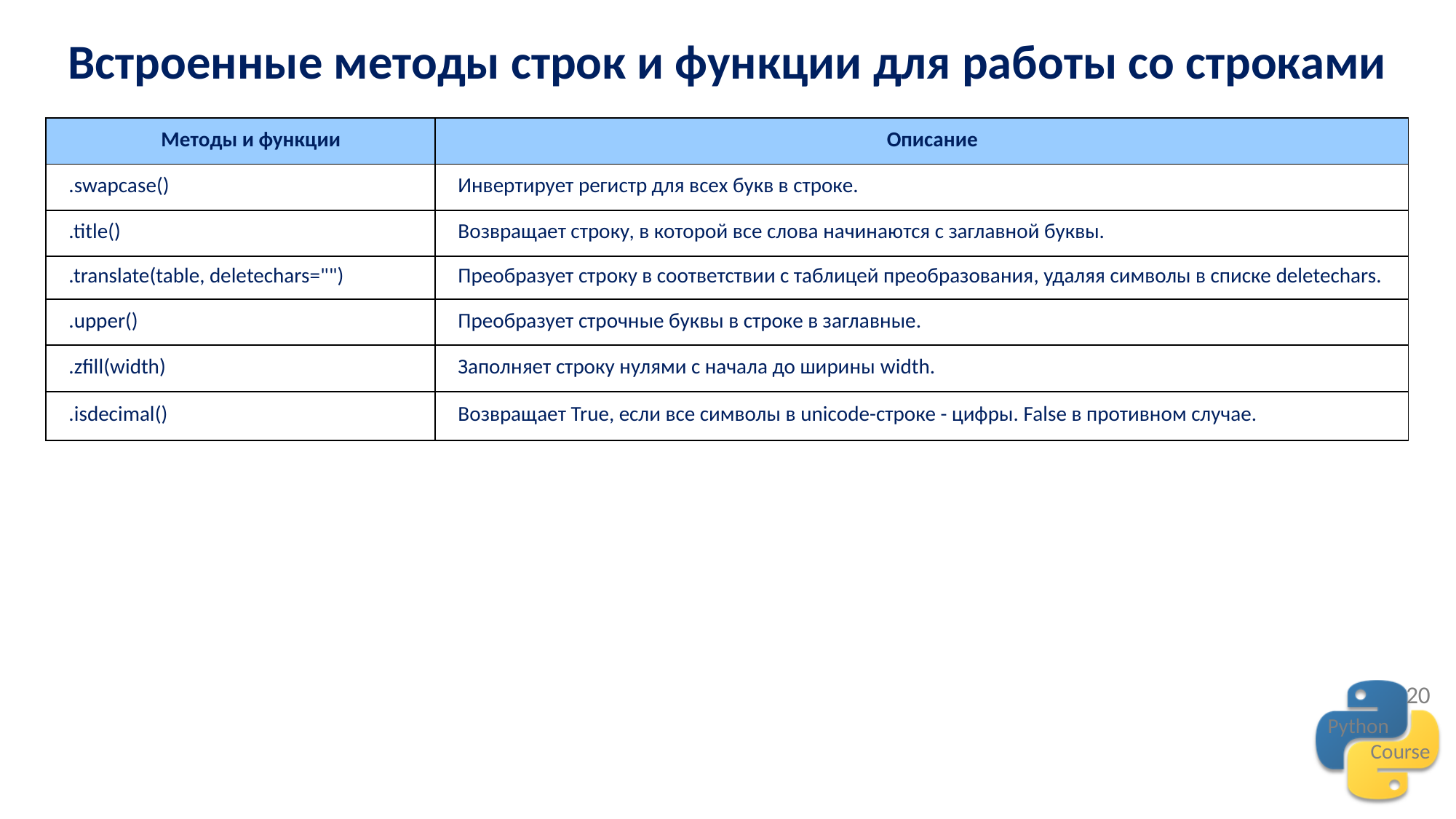

Встроенные методы строк и функции для работы со строками
| Методы и функции | Описание |
| --- | --- |
| .swapcase() | Инвертирует регистр для всех букв в строке. |
| .title() | Возвращает строку, в которой все слова начинаются с заглавной буквы. |
| .translate(table, deletechars="") | Преобразует строку в соответствии с таблицей преобразования, удаляя символы в списке deletechars. |
| .upper() | Преобразует строчные буквы в строке в заглавные. |
| .zfill(width) | Заполняет строку нулями с начала до ширины width. |
| .isdecimal() | Возвращает True, если все символы в unicode-строке - цифры. False в противном случае. |